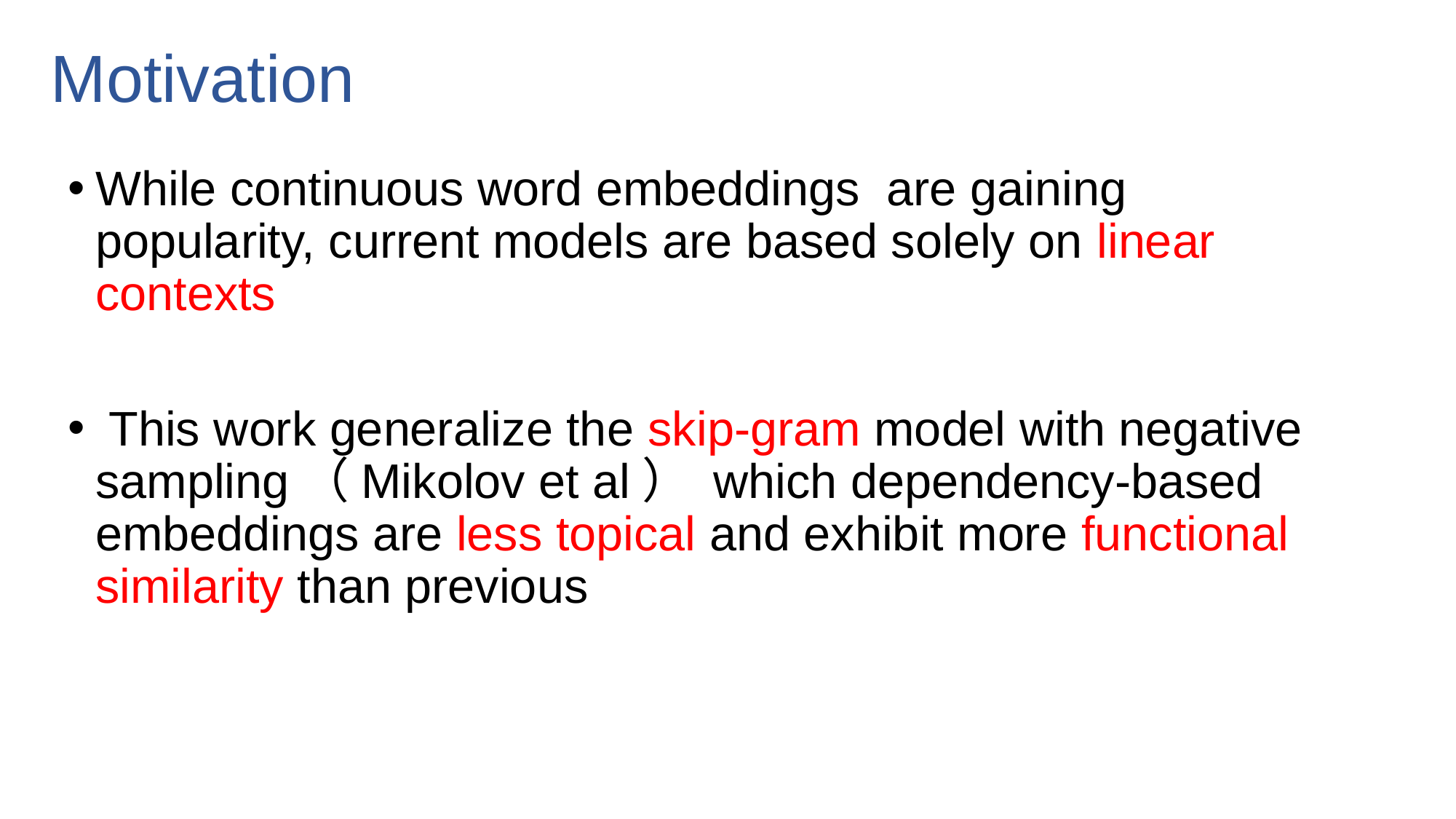

# Motivation
While continuous word embeddings  are gaining          popularity, current models are based solely on linear contexts

 This work generalize the skip-gram model with negative sampling（Mikolov et al） which dependency-based embeddings are less topical and exhibit more functional similarity than previous